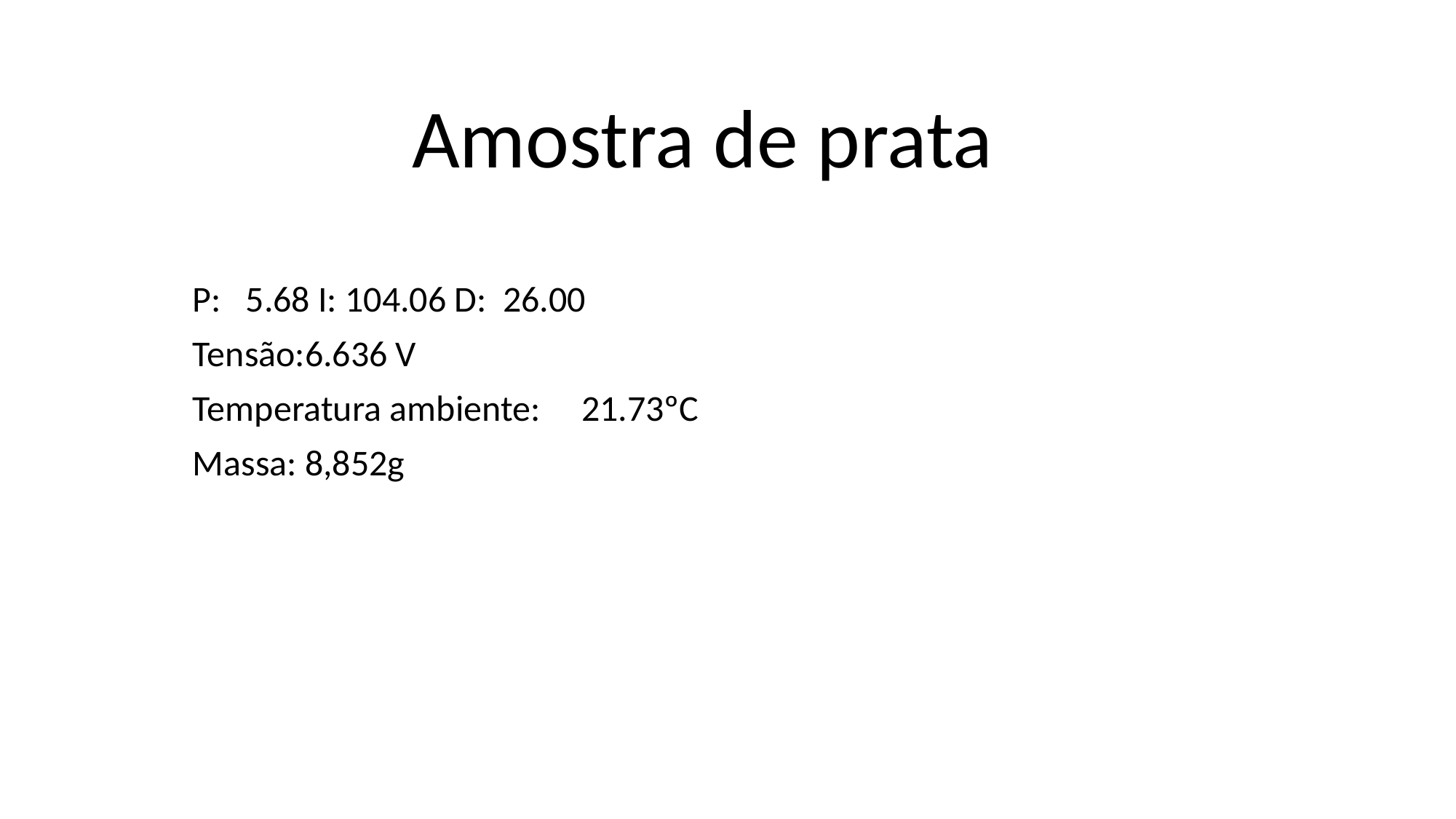

# Amostra de prata
P:   5.68 I: 104.06 D:  26.00
Tensão:6.636 V
Temperatura ambiente:     21.73ºC
Massa: 8,852g